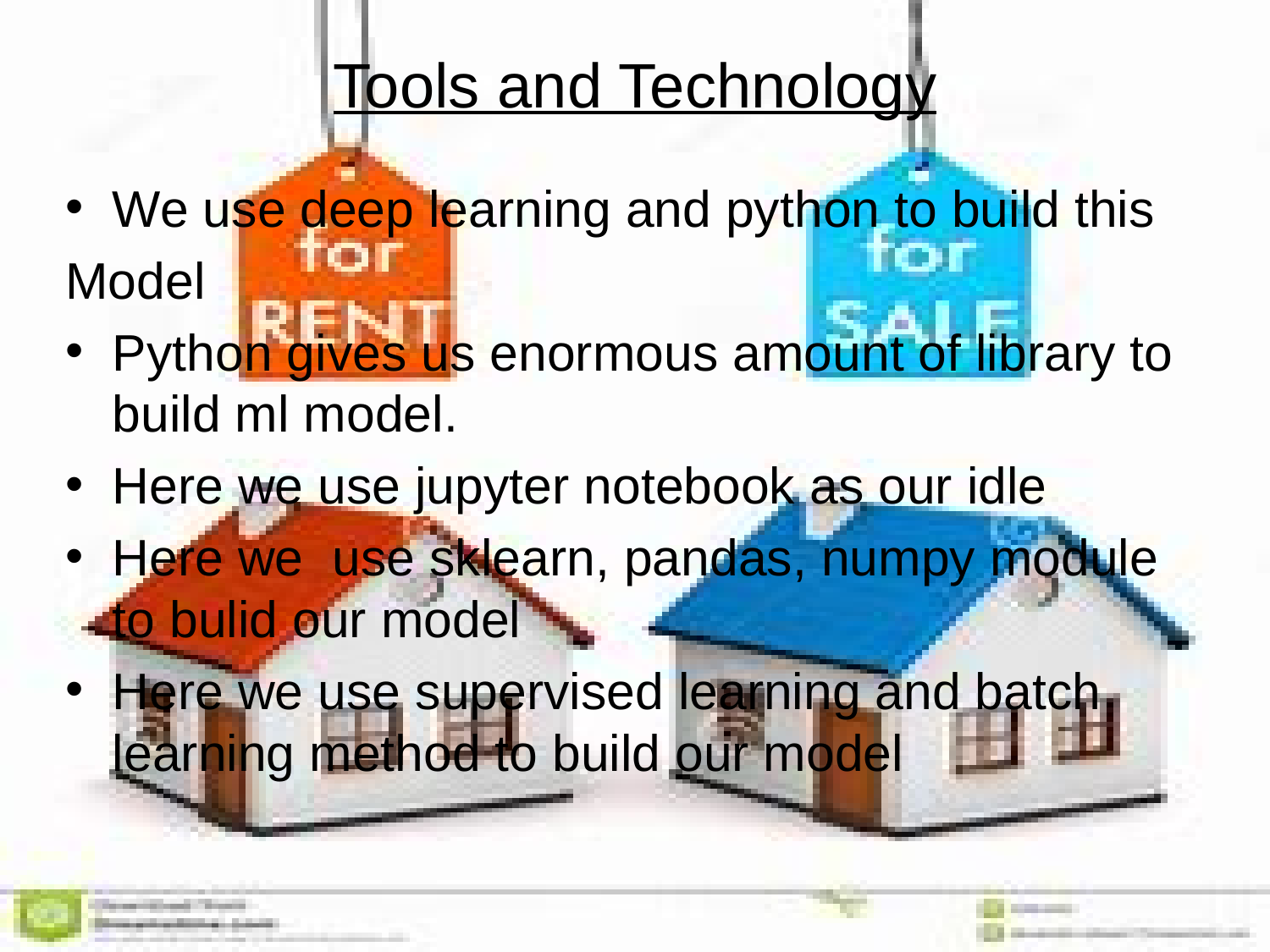

# Tools and Technology
We use deep learning and python to build this
Model
Python gives us enormous amount of library to build ml model.
Here we use jupyter notebook as our idle
Here we  use sklearn, pandas, numpy module to bulid our model
Here we use supervised learning and batch learning method to build our model